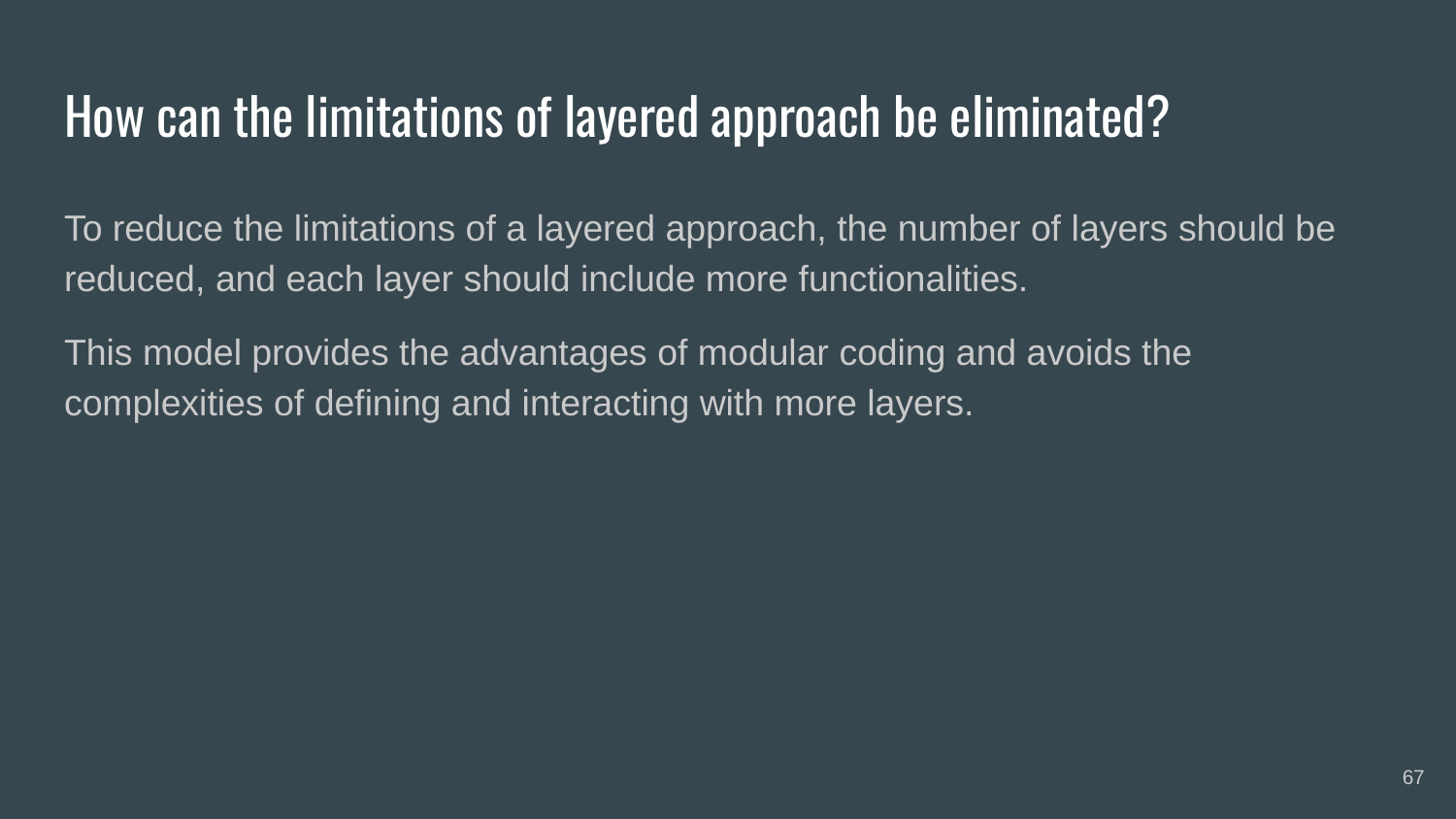

# How can the limitations of layered approach be eliminated?
To reduce the limitations of a layered approach, the number of layers should be reduced, and each layer should include more functionalities.
This model provides the advantages of modular coding and avoids the complexities of defining and interacting with more layers.

67